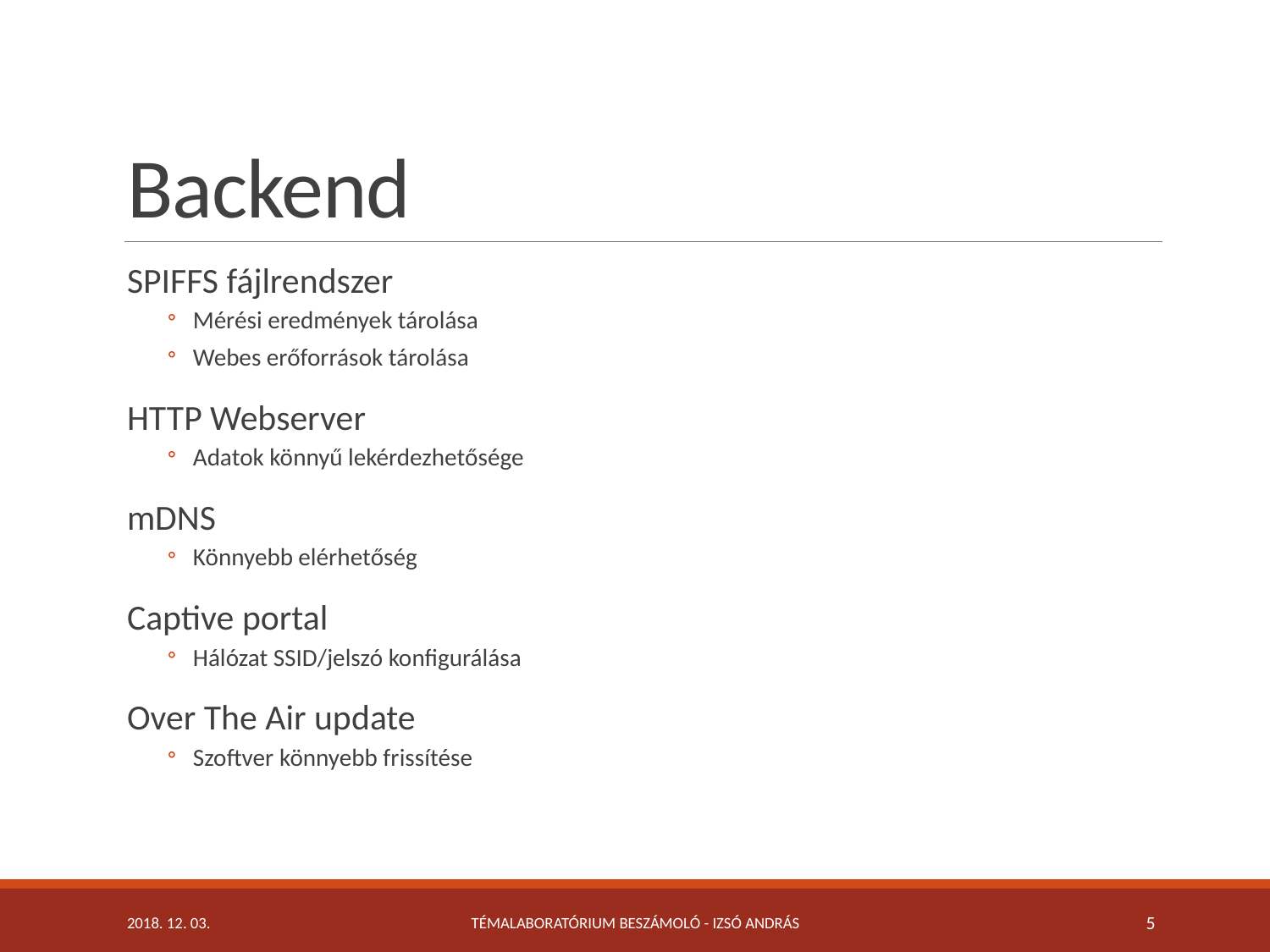

# Backend
SPIFFS fájlrendszer
Mérési eredmények tárolása
Webes erőforrások tárolása
HTTP Webserver
Adatok könnyű lekérdezhetősége
mDNS
Könnyebb elérhetőség
Captive portal
Hálózat SSID/jelszó konfigurálása
Over The Air update
Szoftver könnyebb frissítése

2018. 12. 03.
Témalaboratórium beszámoló - Izsó András
5